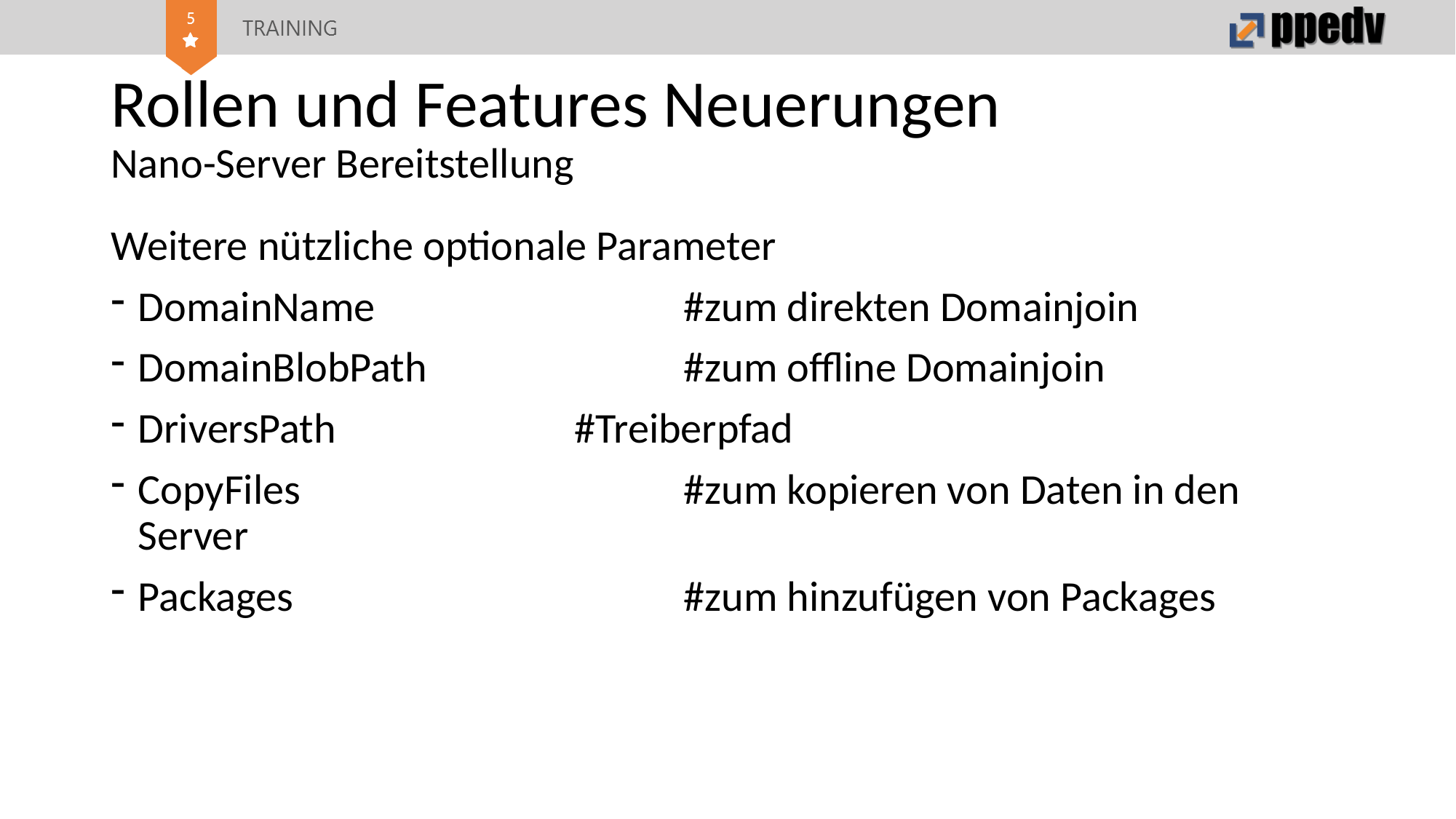

# Rollen und Features Neuerungen Nano-Server Bereitstellung
Weitere nützliche optionale Parameter
DomainName			#zum direkten Domainjoin
DomainBlobPath			#zum offline Domainjoin
DriversPath			#Treiberpfad
CopyFiles				#zum kopieren von Daten in den Server
Packages				#zum hinzufügen von Packages